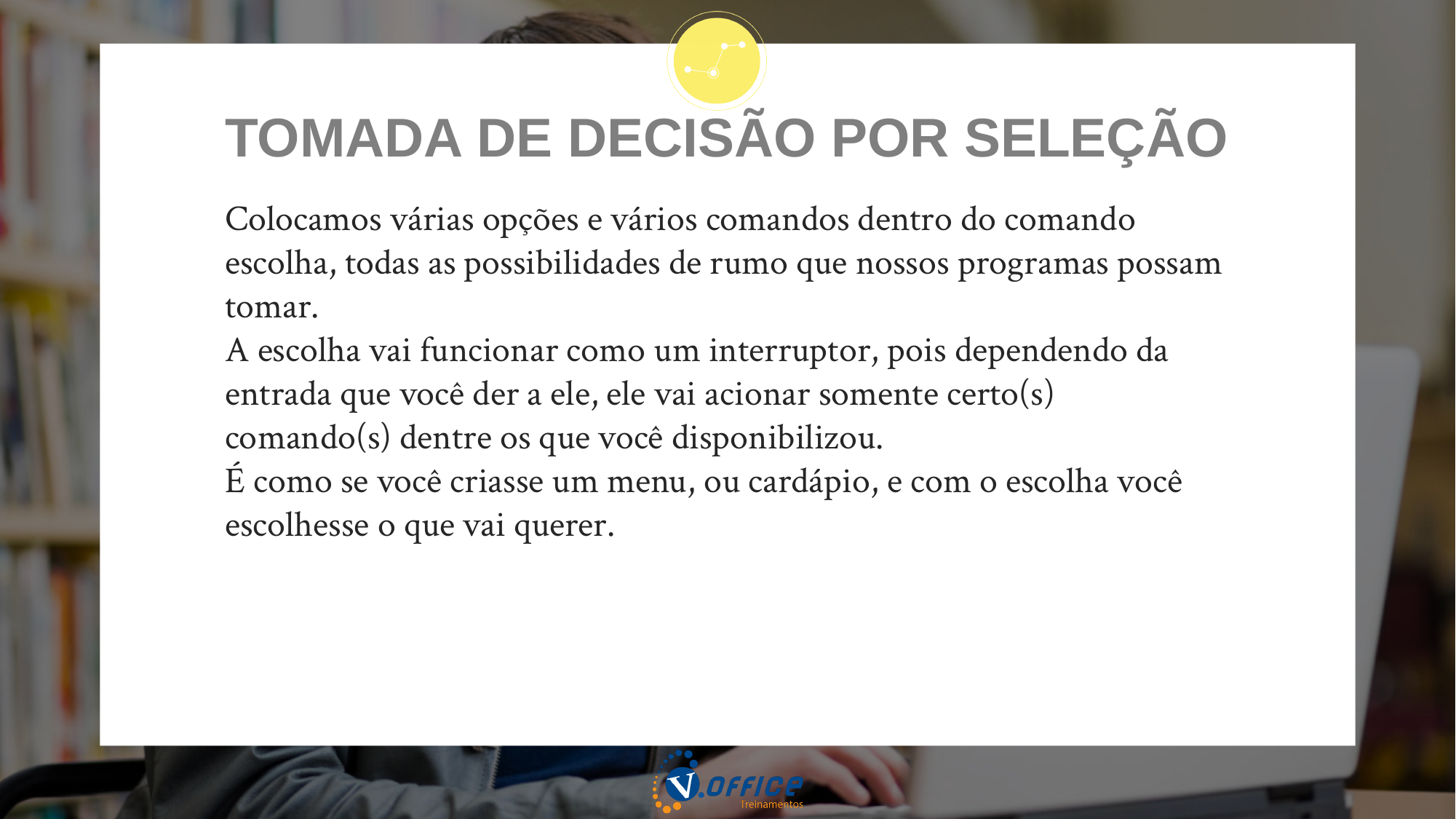

# TOMADA DE DECISÃO POR SELEÇÃO
Colocamos várias opções e vários comandos dentro do comando escolha, todas as possibilidades de rumo que nossos programas possam tomar.
A escolha vai funcionar como um interruptor, pois dependendo da entrada que você der a ele, ele vai acionar somente certo(s) comando(s) dentre os que você disponibilizou.
É como se você criasse um menu, ou cardápio, e com o escolha você escolhesse o que vai querer.